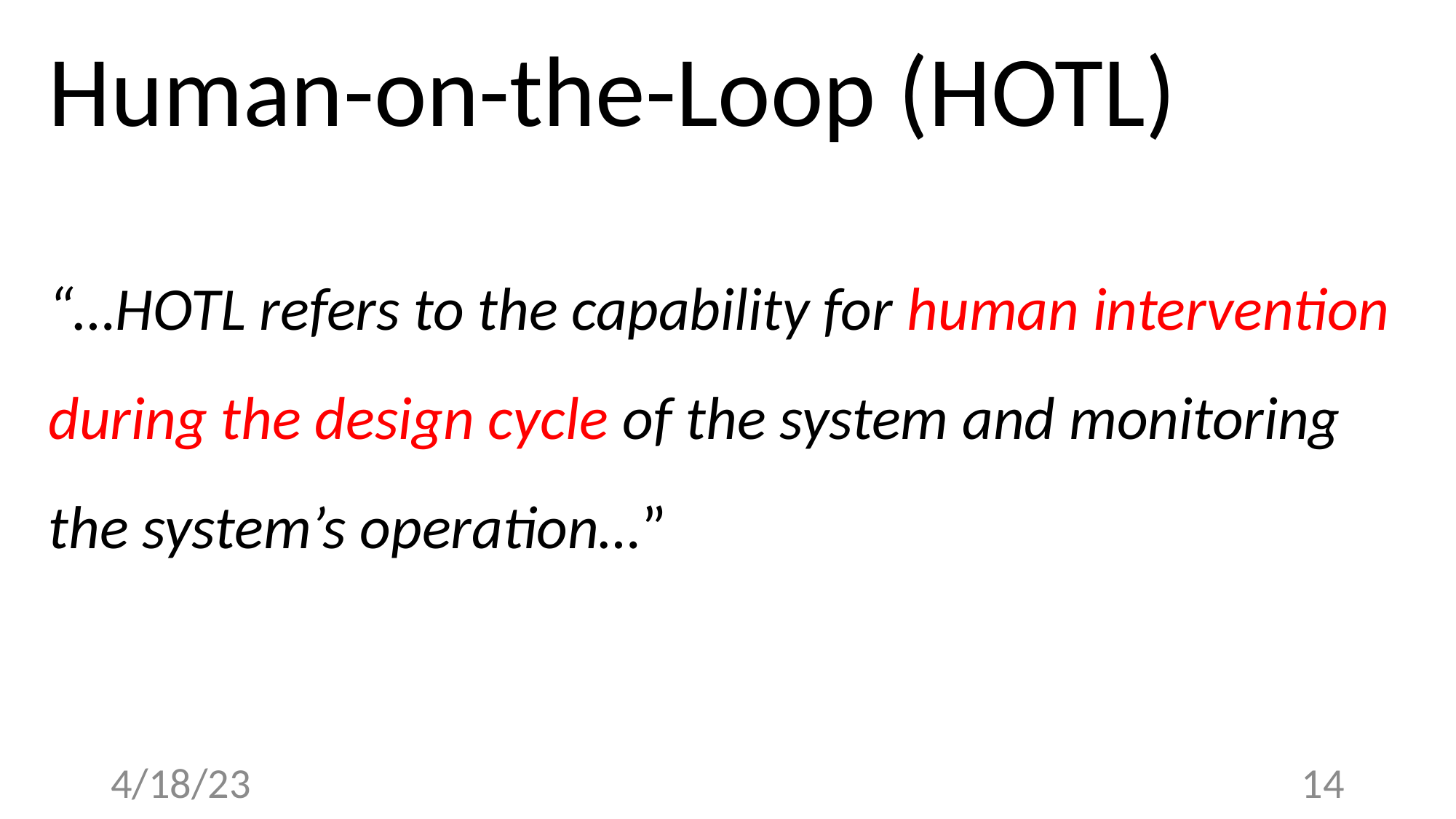

# Human-on-the-Loop (HOTL)
“…HOTL refers to the capability for human intervention during the design cycle of the system and monitoring the system’s operation…”
4/18/23
14